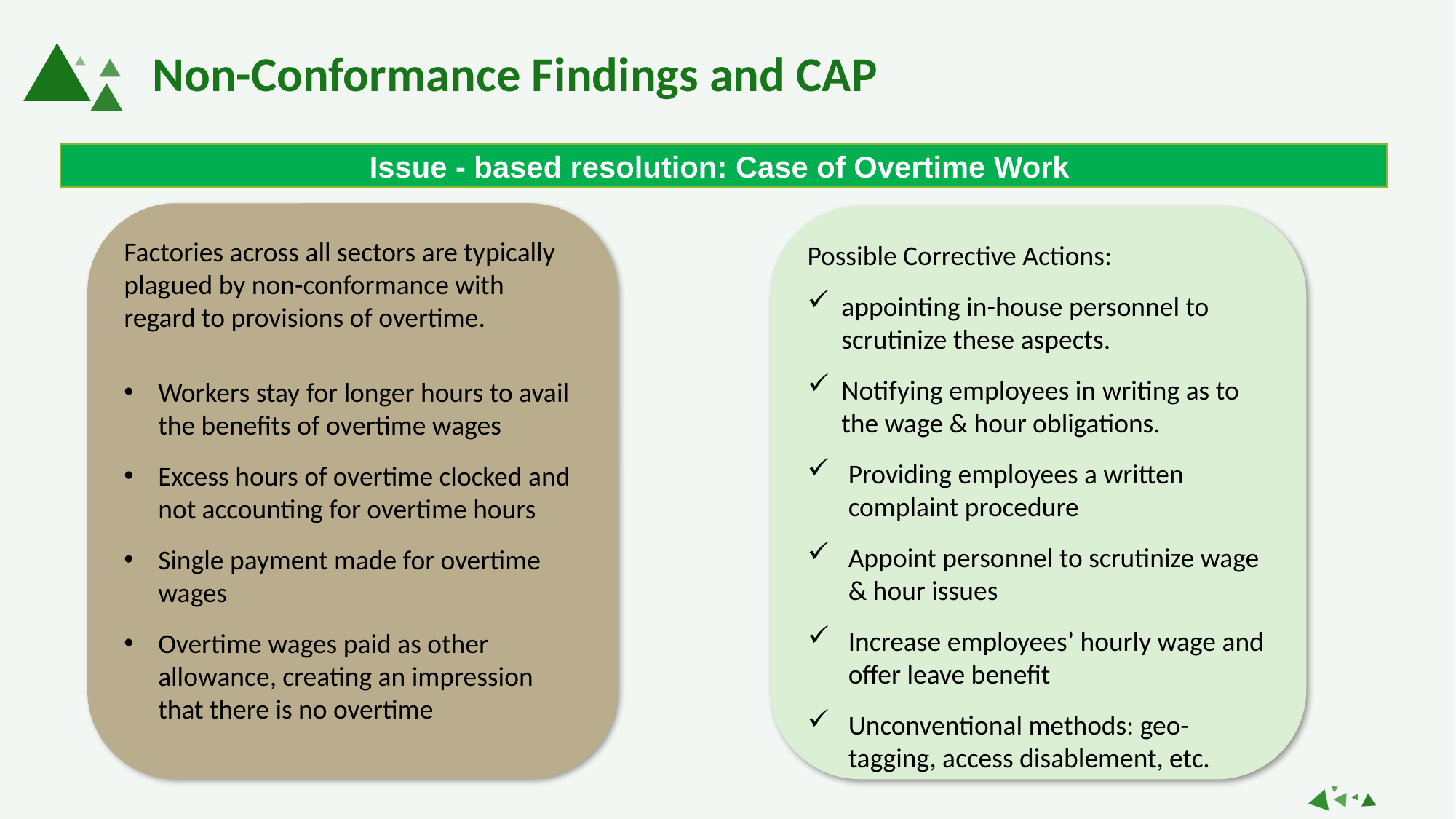

Non-Conformance Findings and CAP

Issue - based resolution: Case of Overtime Work
Factories across all sectors are typically plagued by non-conformance with regard to provisions of overtime.

Workers stay for longer hours to avail the benefits of overtime wages
Excess hours of overtime clocked and not accounting for overtime hours
Single payment made for overtime wages
Overtime wages paid as other allowance, creating an impression that there is no overtime
Possible Corrective Actions:
appointing in-house personnel to scrutinize these aspects.
Notifying employees in writing as to the wage & hour obligations.
Providing employees a written complaint procedure
Appoint personnel to scrutinize wage & hour issues
Increase employees’ hourly wage and offer leave benefit
Unconventional methods: geo-tagging, access disablement, etc.